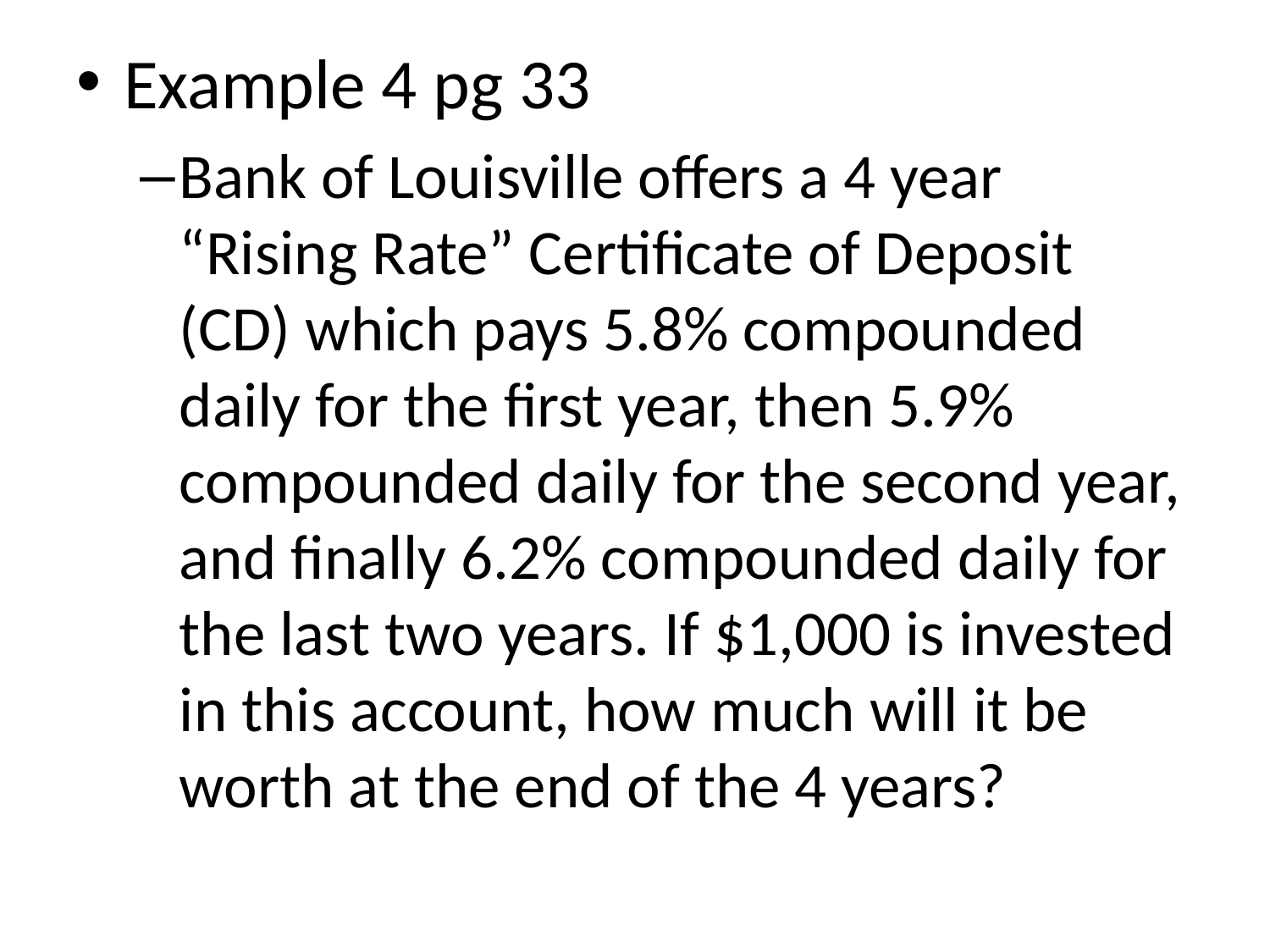

Example 4 pg 33
Bank of Louisville offers a 4 year “Rising Rate” Certificate of Deposit (CD) which pays 5.8% compounded daily for the first year, then 5.9% compounded daily for the second year, and finally 6.2% compounded daily for the last two years. If $1,000 is invested in this account, how much will it be worth at the end of the 4 years?